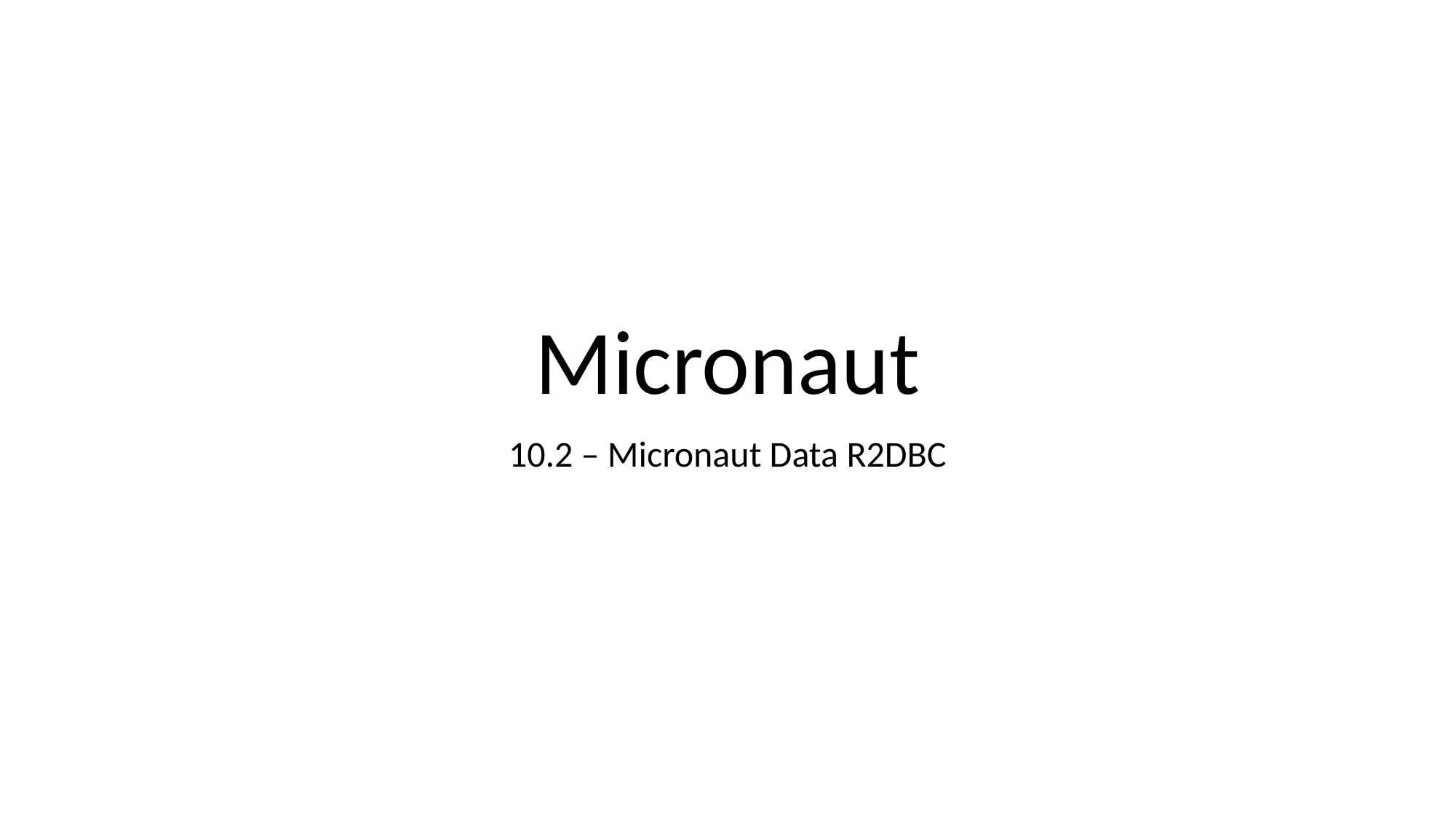

# Micronaut
10.2 – Micronaut Data R2DBC